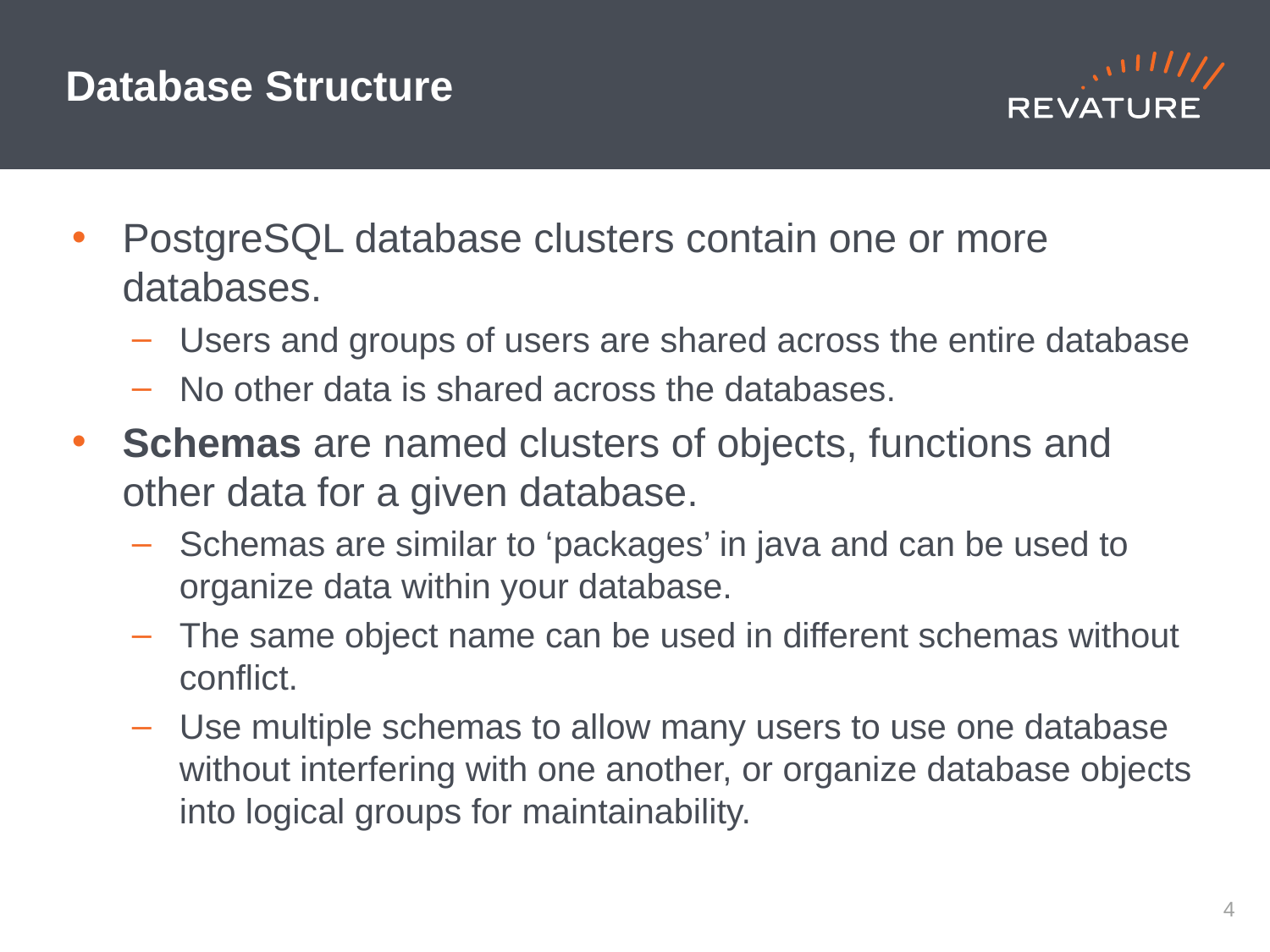

# Database Structure
PostgreSQL database clusters contain one or more databases.
Users and groups of users are shared across the entire database
No other data is shared across the databases.
Schemas are named clusters of objects, functions and other data for a given database.
Schemas are similar to ‘packages’ in java and can be used to organize data within your database.
The same object name can be used in different schemas without conflict.
Use multiple schemas to allow many users to use one database without interfering with one another, or organize database objects into logical groups for maintainability.
4